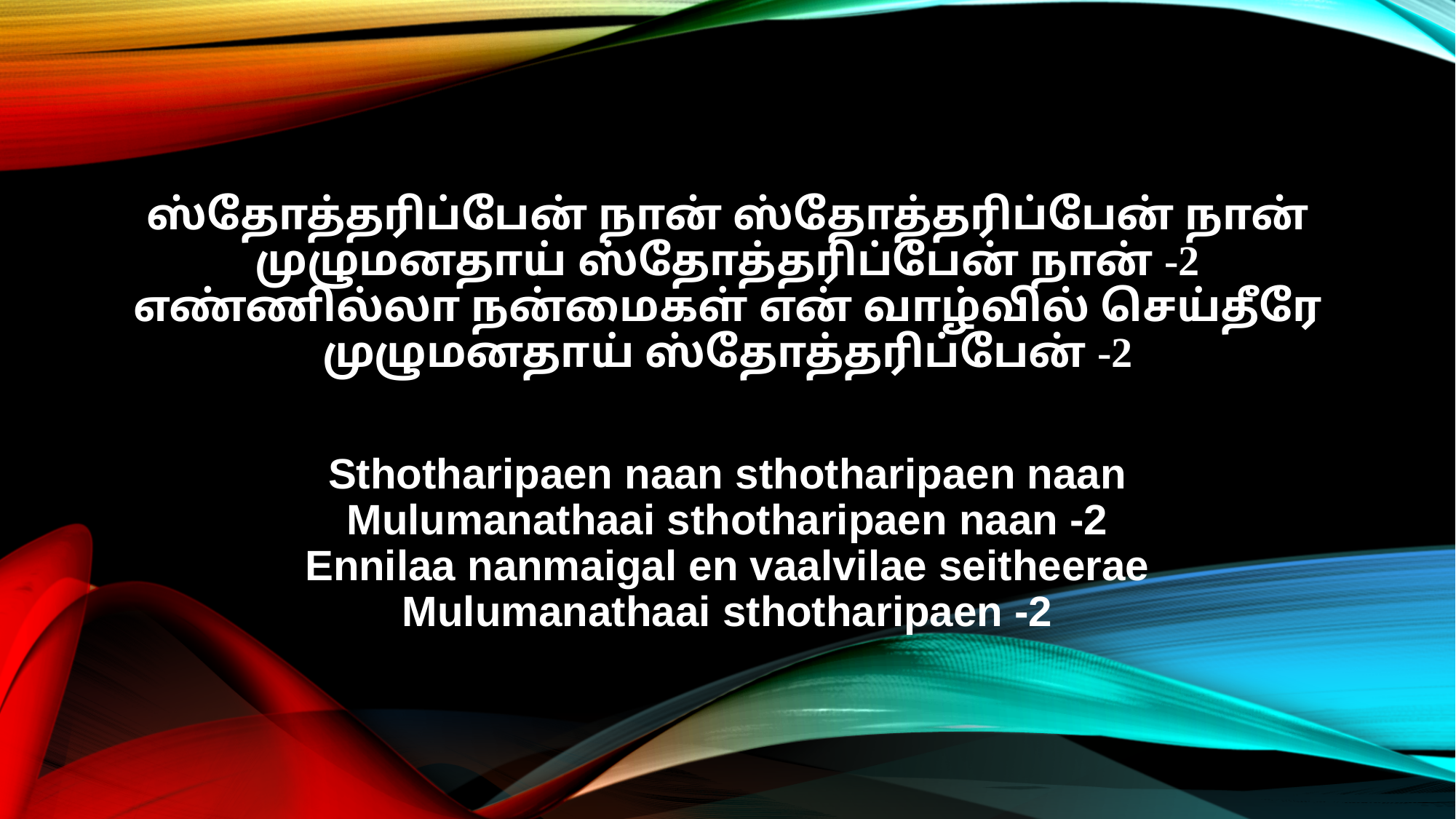

ஸ்தோத்தரிப்பேன் நான் ஸ்தோத்தரிப்பேன் நான்
முழுமனதாய் ஸ்தோத்தரிப்பேன் நான் -2
எண்ணில்லா நன்மைகள் என் வாழ்வில் செய்தீரே
முழுமனதாய் ஸ்தோத்தரிப்பேன் -2

Sthotharipaen naan sthotharipaen naan
Mulumanathaai sthotharipaen naan -2
Ennilaa nanmaigal en vaalvilae seitheerae
Mulumanathaai sthotharipaen -2